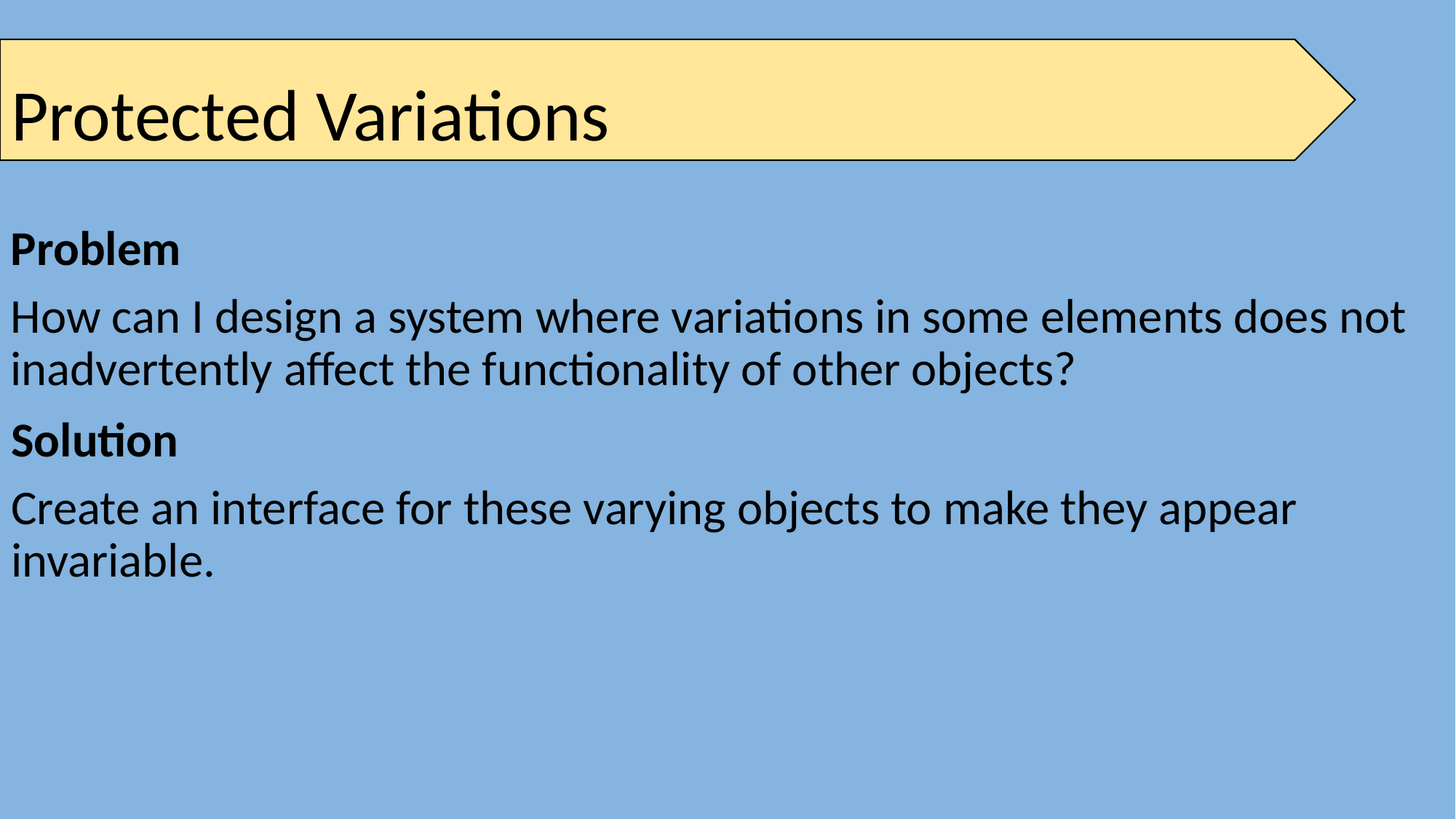

# Protected Variations
Problem
How can I design a system where variations in some elements does not inadvertently affect the functionality of other objects?
Solution
Create an interface for these varying objects to make they appear invariable.